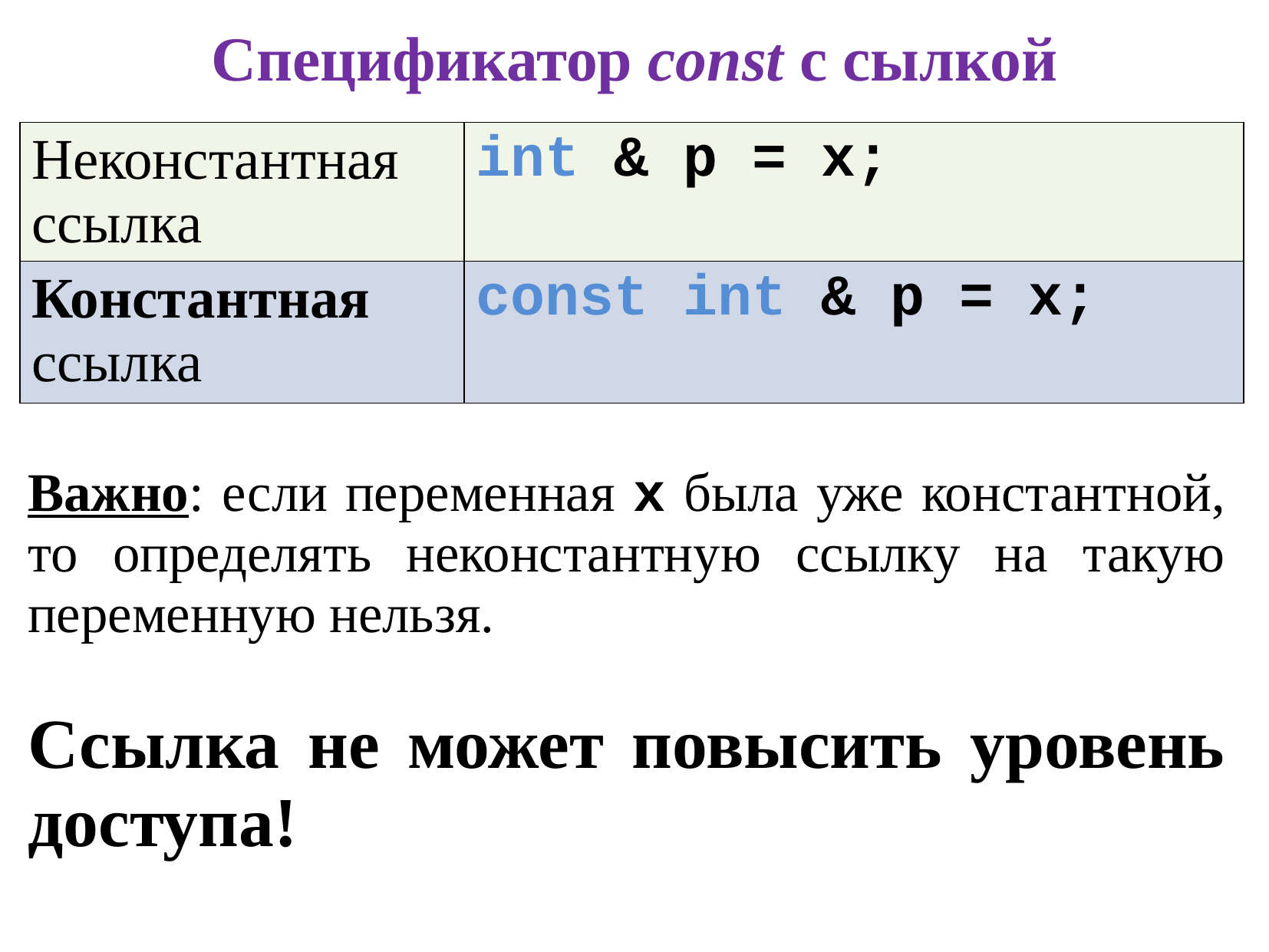

# Спецификатор const с сылкой
| Неконстантная ссылка | int & p = x; |
| --- | --- |
| Константная ссылка | const int & p = x; |
Важно: если переменная x была уже константной, то определять неконстантную ссылку на такую переменную нельзя.

Ссылка не может повысить уровень доступа!